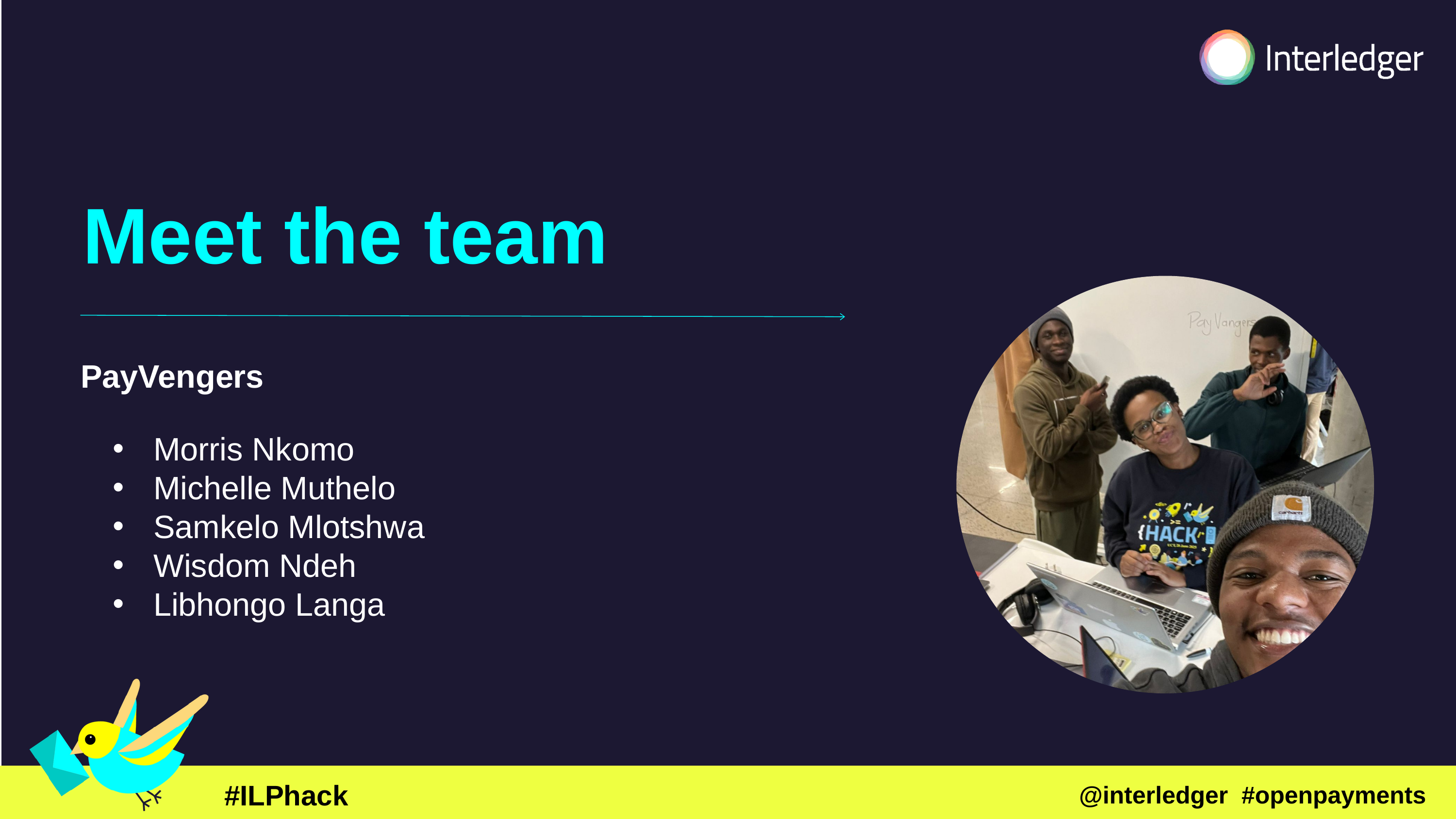

Meet the team

 PayVengers

Morris Nkomo
Michelle Muthelo
Samkelo Mlotshwa
Wisdom Ndeh
Libhongo Langa

@interledger  #openpayments
#ILPhacks